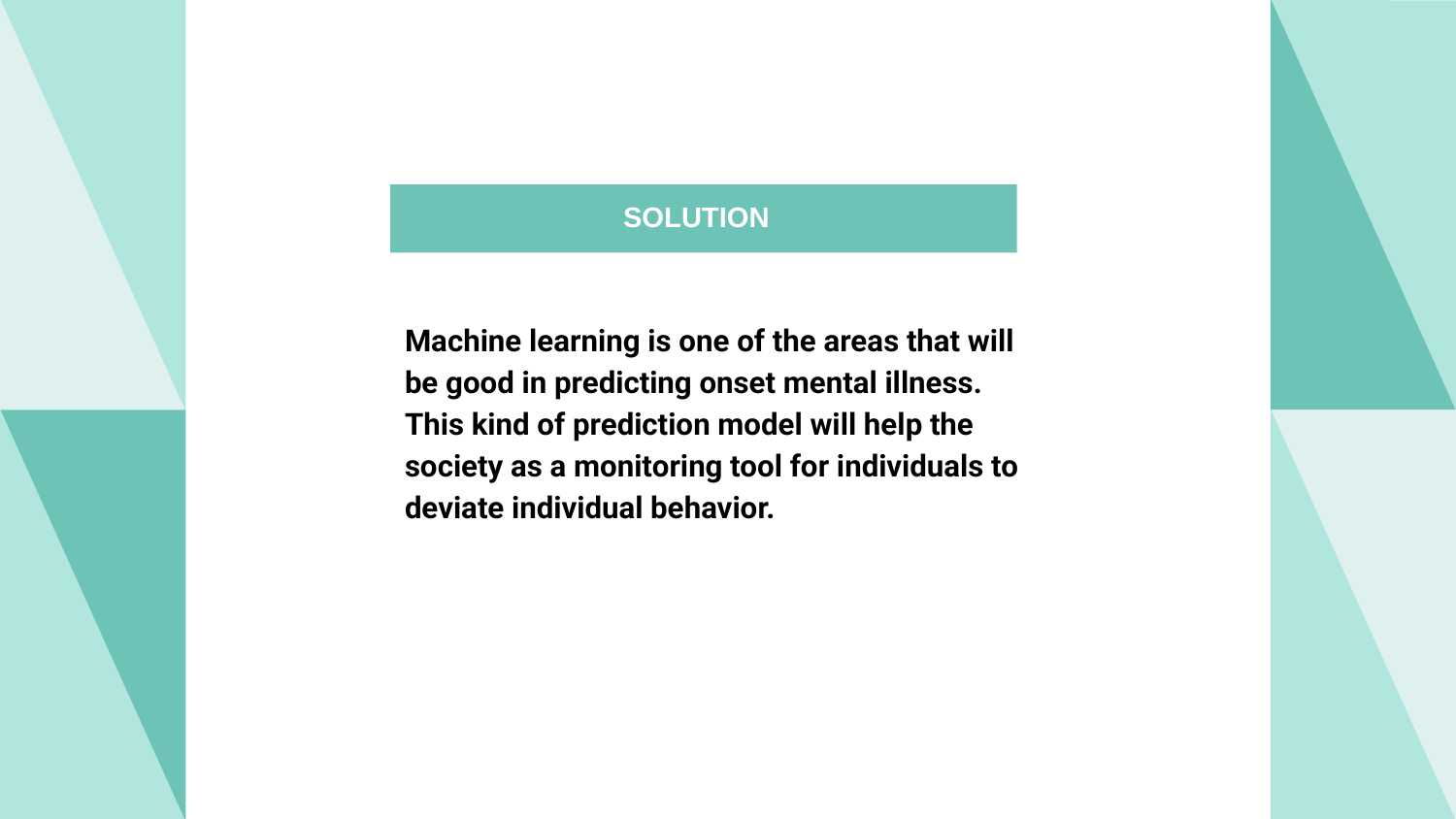

# SOLUTION
Machine learning is one of the areas that will be good in predicting onset mental illness.
This kind of prediction model will help the society as a monitoring tool for individuals to deviate individual behavior.